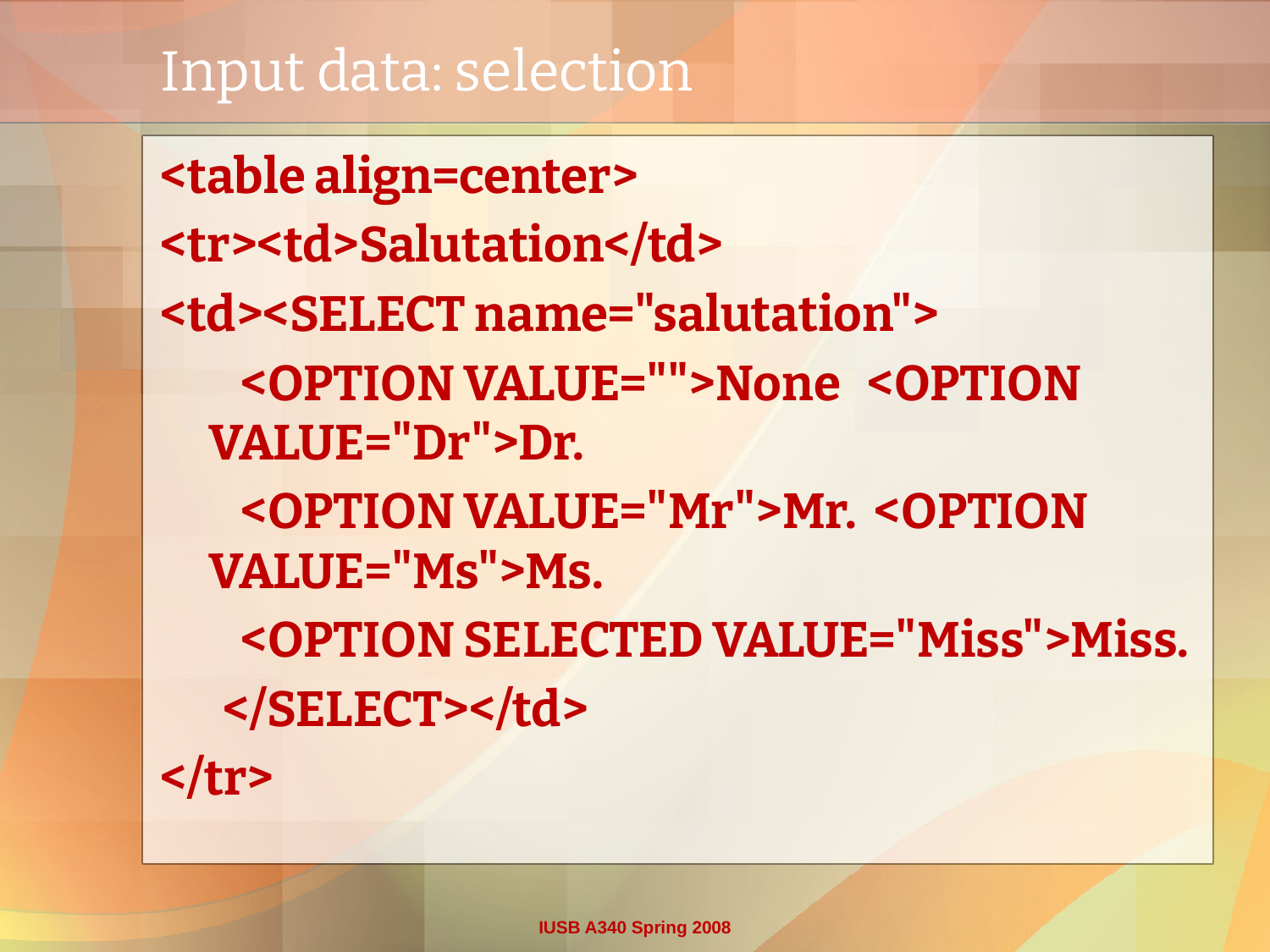

# Input data: selection
<table align=center>
<tr><td>Salutation</td>
<td><SELECT name="salutation">
         <OPTION VALUE="">None   <OPTION VALUE="Dr">Dr.
         <OPTION VALUE="Mr">Mr.  <OPTION VALUE="Ms">Ms.
         <OPTION SELECTED VALUE="Miss">Miss.
       </SELECT></td>
</tr>

IUSB A340 Spring 2008